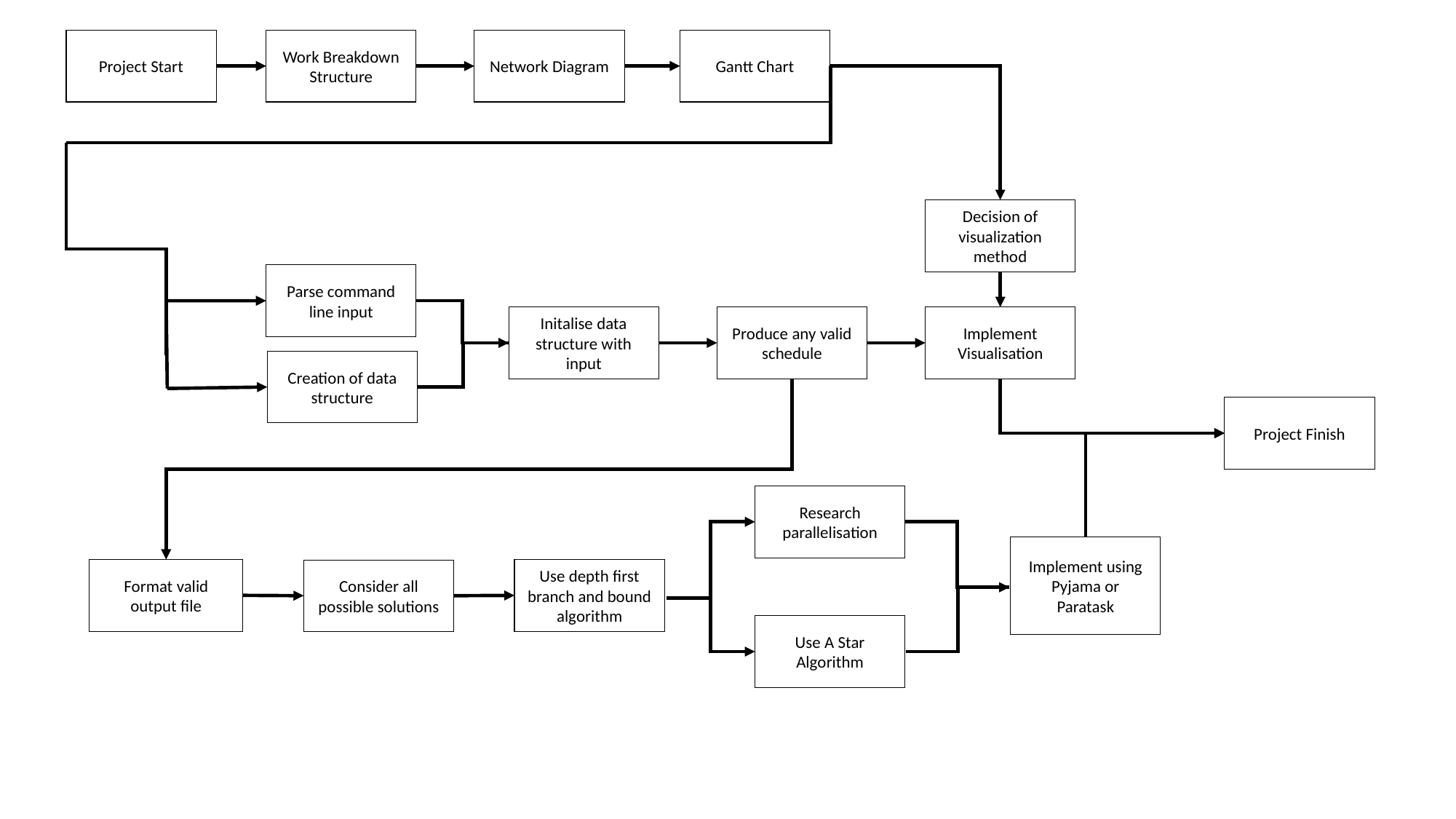

Project Start
Work Breakdown Structure
Network Diagram
Gantt Chart
Decision of visualization method
Parse command line input
Implement Visualisation
Initalise data structure with input
Produce any valid schedule
Creation of data structure
Project Finish
Research parallelisation
Implement using Pyjama or Paratask
Format valid output file
Use depth first branch and bound algorithm
Consider all possible solutions
Use A Star Algorithm